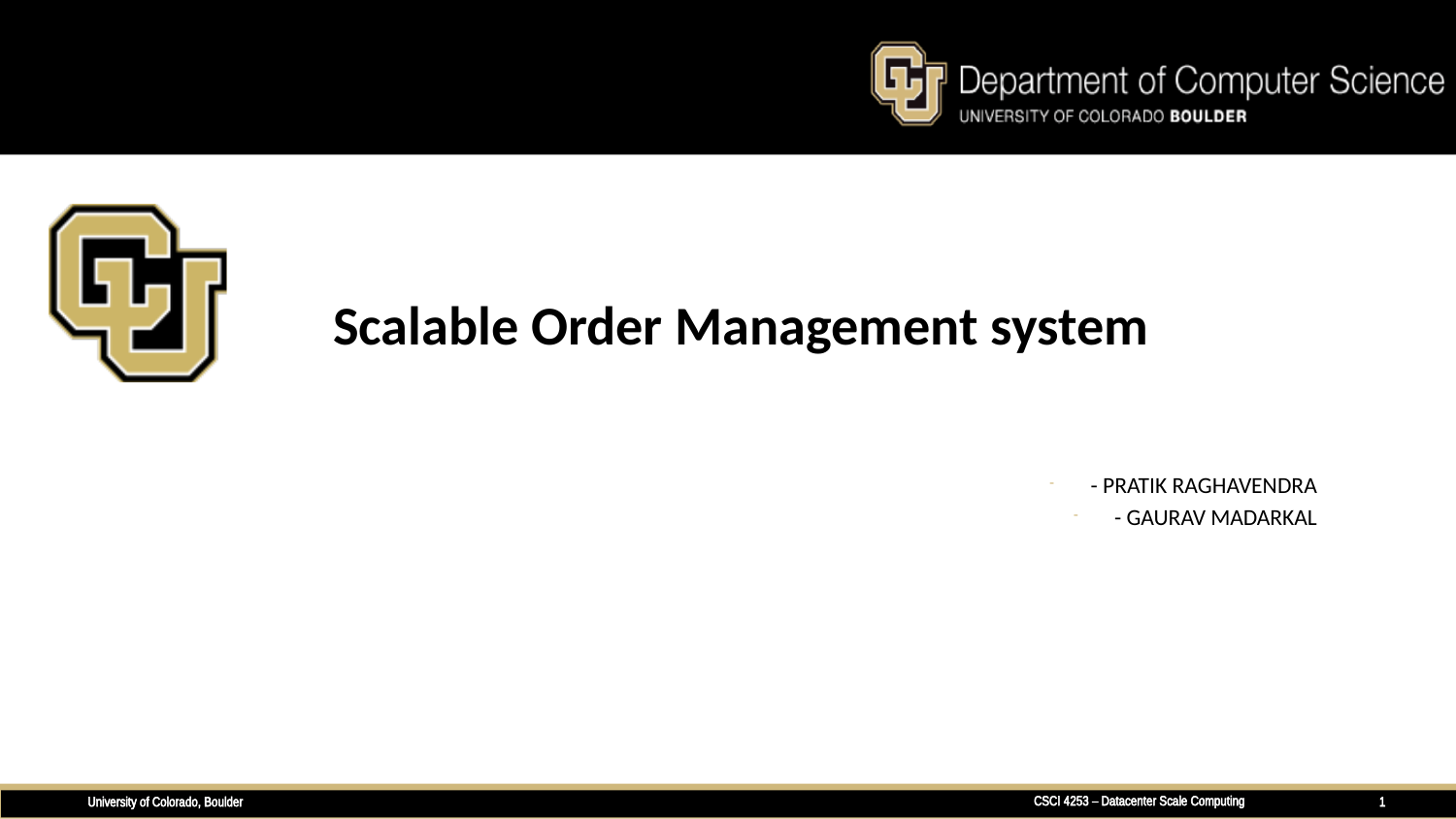

# Scalable Order Management system
- PRATIK RAGHAVENDRA
- GAURAV MADARKAL